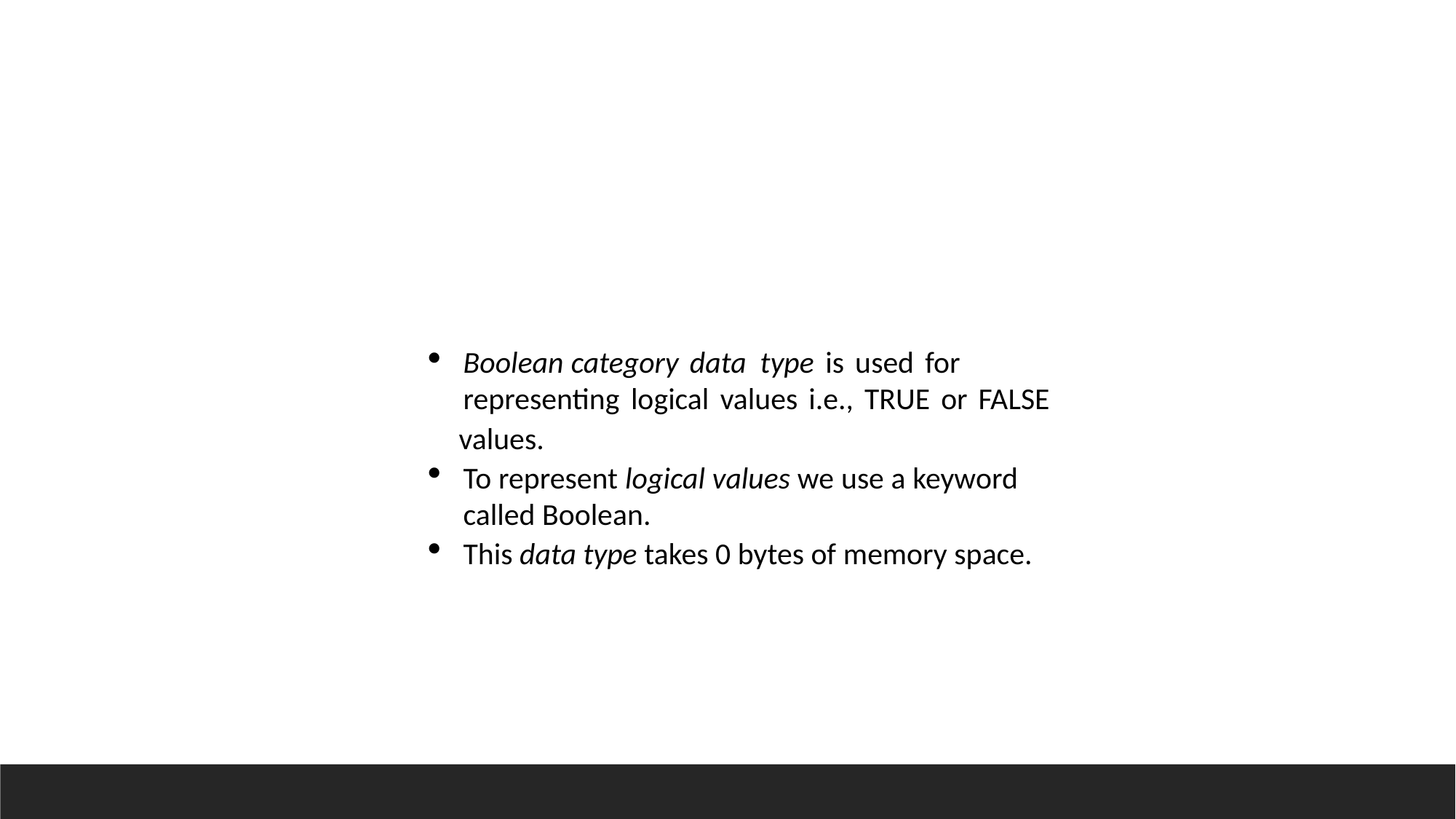

Boolean category data  type is used for representing logical values i.e., TRUE or FALSE
   values.
To represent logical values we use a keyword called Boolean.
This data type takes 0 bytes of memory space.